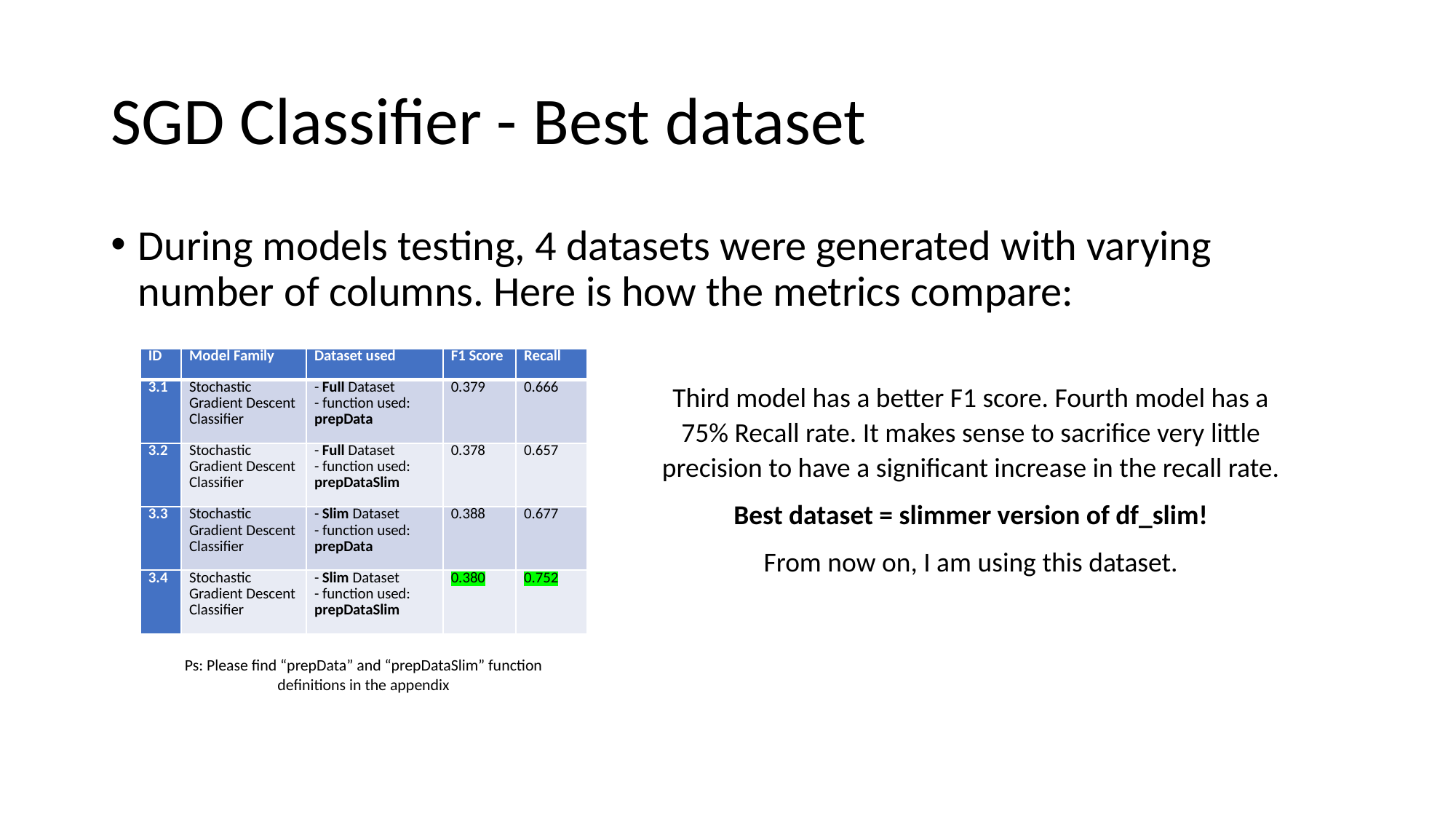

# SGD Classifier - Best dataset
During models testing, 4 datasets were generated with varying number of columns. Here is how the metrics compare:
| ID | Model Family | Dataset used | F1 Score | Recall |
| --- | --- | --- | --- | --- |
| 3.1 | Stochastic Gradient Descent Classifier | - Full Dataset - function used: prepData | 0.379 | 0.666 |
| 3.2 | Stochastic Gradient Descent Classifier | - Full Dataset - function used: prepDataSlim | 0.378 | 0.657 |
| 3.3 | Stochastic Gradient Descent Classifier | - Slim Dataset - function used: prepData | 0.388 | 0.677 |
| 3.4 | Stochastic Gradient Descent Classifier | - Slim Dataset - function used: prepDataSlim | 0.380 | 0.752 |
Third model has a better F1 score. Fourth model has a 75% Recall rate. It makes sense to sacrifice very little precision to have a significant increase in the recall rate.
Best dataset = slimmer version of df_slim!
From now on, I am using this dataset.
Ps: Please find “prepData” and “prepDataSlim” function definitions in the appendix